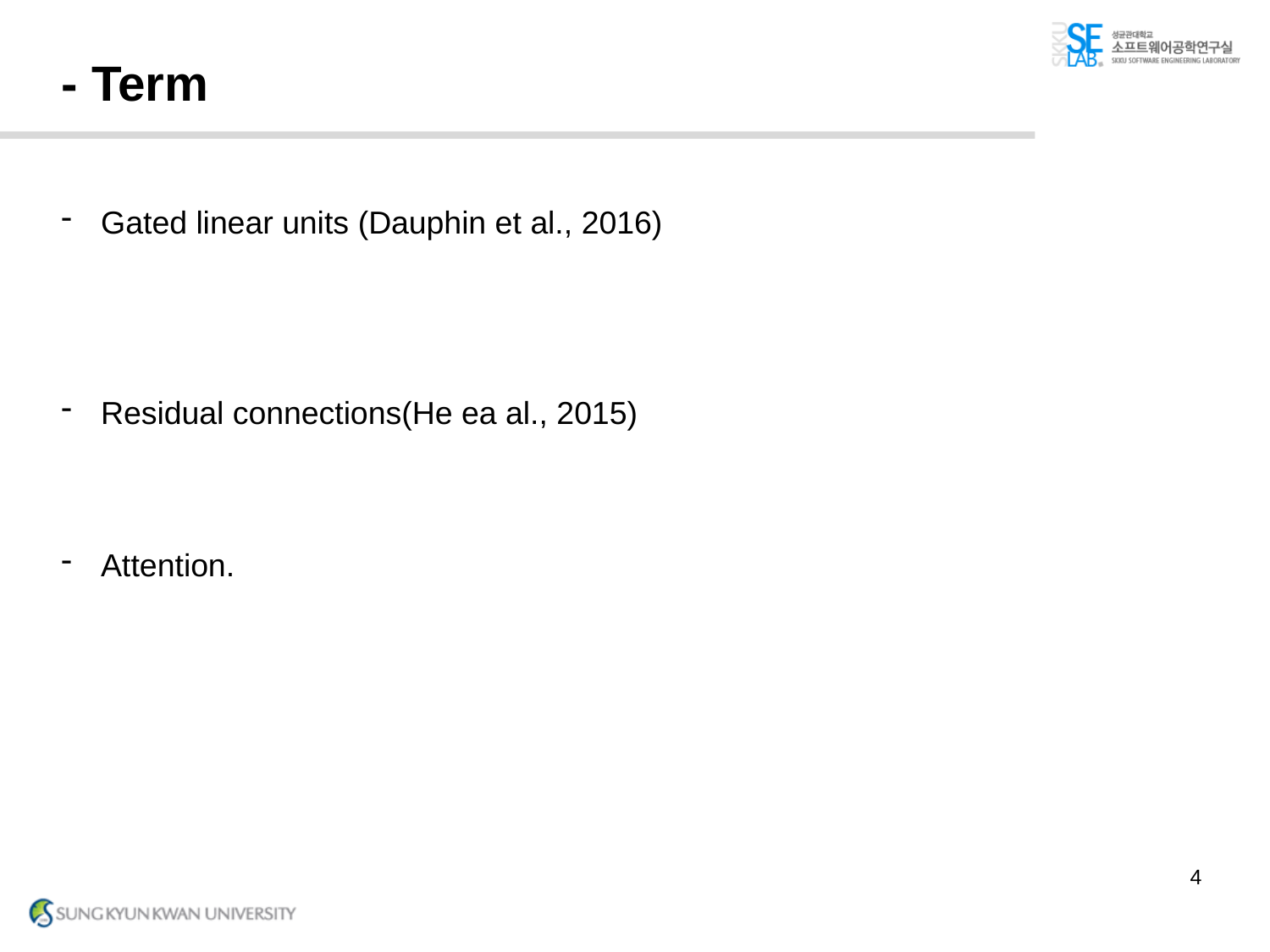

# - Term
Gated linear units (Dauphin et al., 2016)

Residual connections(He ea al., 2015)

Attention.
4